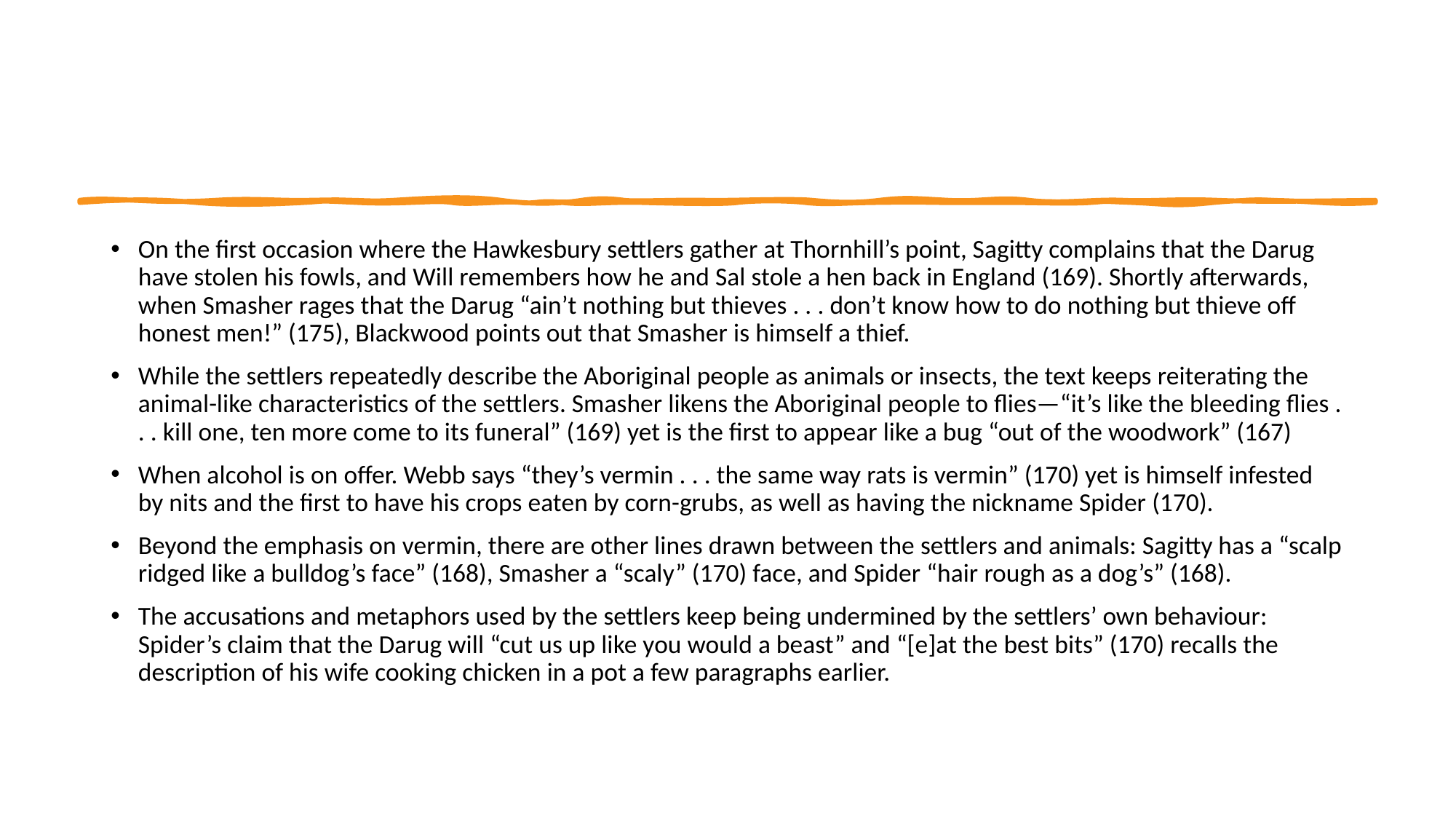

On the first occasion where the Hawkesbury settlers gather at Thornhill’s point, Sagitty complains that the Darug have stolen his fowls, and Will remembers how he and Sal stole a hen back in England (169). Shortly afterwards, when Smasher rages that the Darug “ain’t nothing but thieves . . . don’t know how to do nothing but thieve off honest men!” (175), Blackwood points out that Smasher is himself a thief.
While the settlers repeatedly describe the Aboriginal people as animals or insects, the text keeps reiterating the animal-like characteristics of the settlers. Smasher likens the Aboriginal people to flies—“it’s like the bleeding flies . . . kill one, ten more come to its funeral” (169) yet is the first to appear like a bug “out of the woodwork” (167)
When alcohol is on offer. Webb says “they’s vermin . . . the same way rats is vermin” (170) yet is himself infested by nits and the first to have his crops eaten by corn-grubs, as well as having the nickname Spider (170).
Beyond the emphasis on vermin, there are other lines drawn between the settlers and animals: Sagitty has a “scalp ridged like a bulldog’s face” (168), Smasher a “scaly” (170) face, and Spider “hair rough as a dog’s” (168).
The accusations and metaphors used by the settlers keep being undermined by the settlers’ own behaviour: Spider’s claim that the Darug will “cut us up like you would a beast” and “[e]at the best bits” (170) recalls the description of his wife cooking chicken in a pot a few paragraphs earlier.